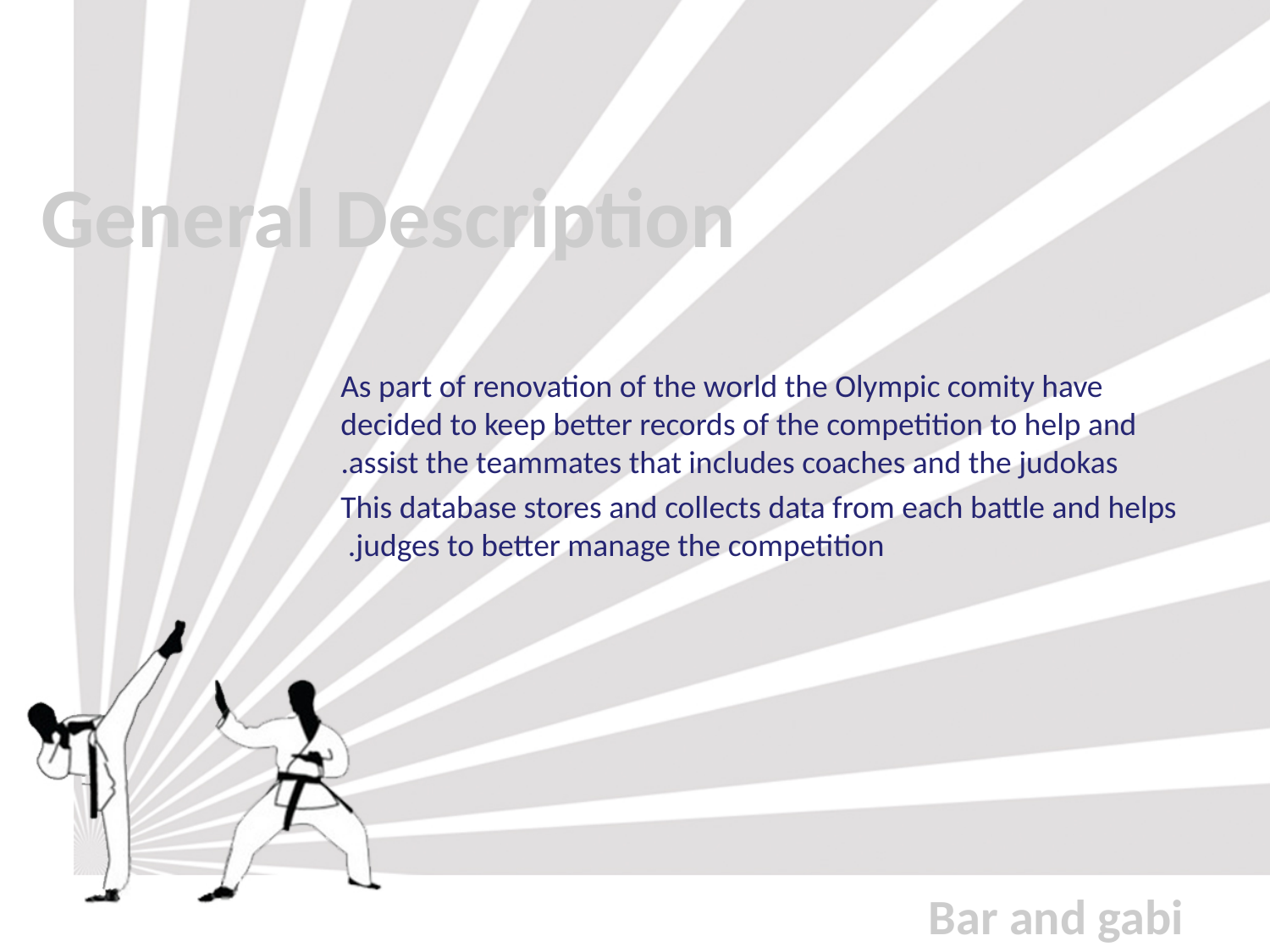

General Description
As part of renovation of the world the Olympic comity have decided to keep better records of the competition to help and assist the teammates that includes coaches and the judokas.
This database stores and collects data from each battle and helps judges to better manage the competition.
Bar and gabi